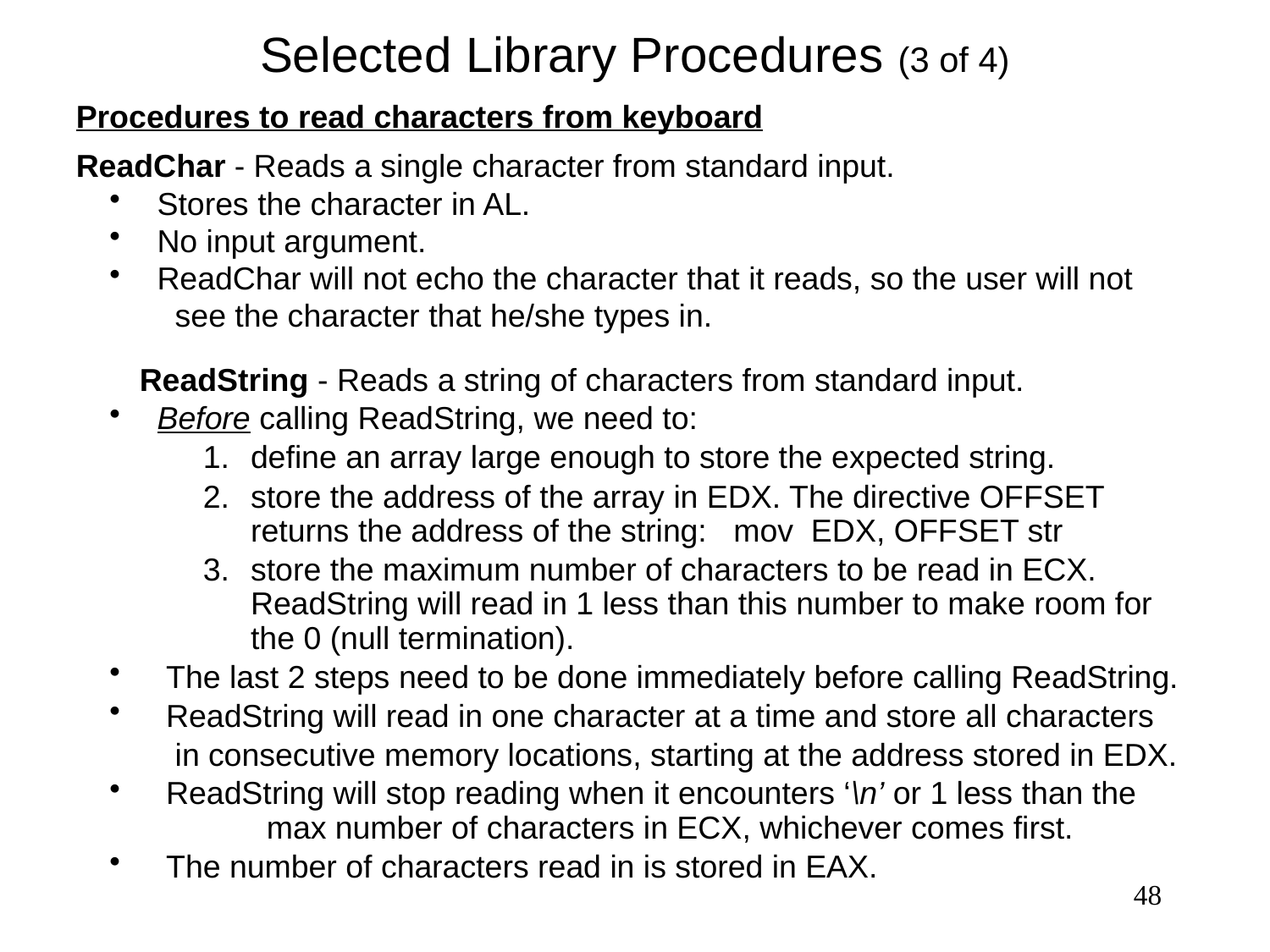

# Selected Library Procedures (3 of 4)
Procedures to read characters from keyboard
ReadChar - Reads a single character from standard input.
  Stores the character in AL.
  No input argument.
  ReadChar will not echo the character that it reads, so the user will not
    see the character that he/she types in.
ReadString - Reads a string of characters from standard input.
  Before calling ReadString, we need to:
define an array large enough to store the expected string.
store the address of the array in EDX. The directive OFFSET returns the address of the string:   mov  EDX, OFFSET str
store the maximum number of characters to be read in ECX. ReadString will read in 1 less than this number to make room for the 0 (null termination).
   The last 2 steps need to be done immediately before calling ReadString.
   ReadString will read in one character at a time and store all characters
    in consecutive memory locations, starting at the address stored in EDX.
   ReadString will stop reading when it encounters ‘\n’ or 1 less than the   	max number of characters in ECX, whichever comes first.
   The number of characters read in is stored in EAX.
48